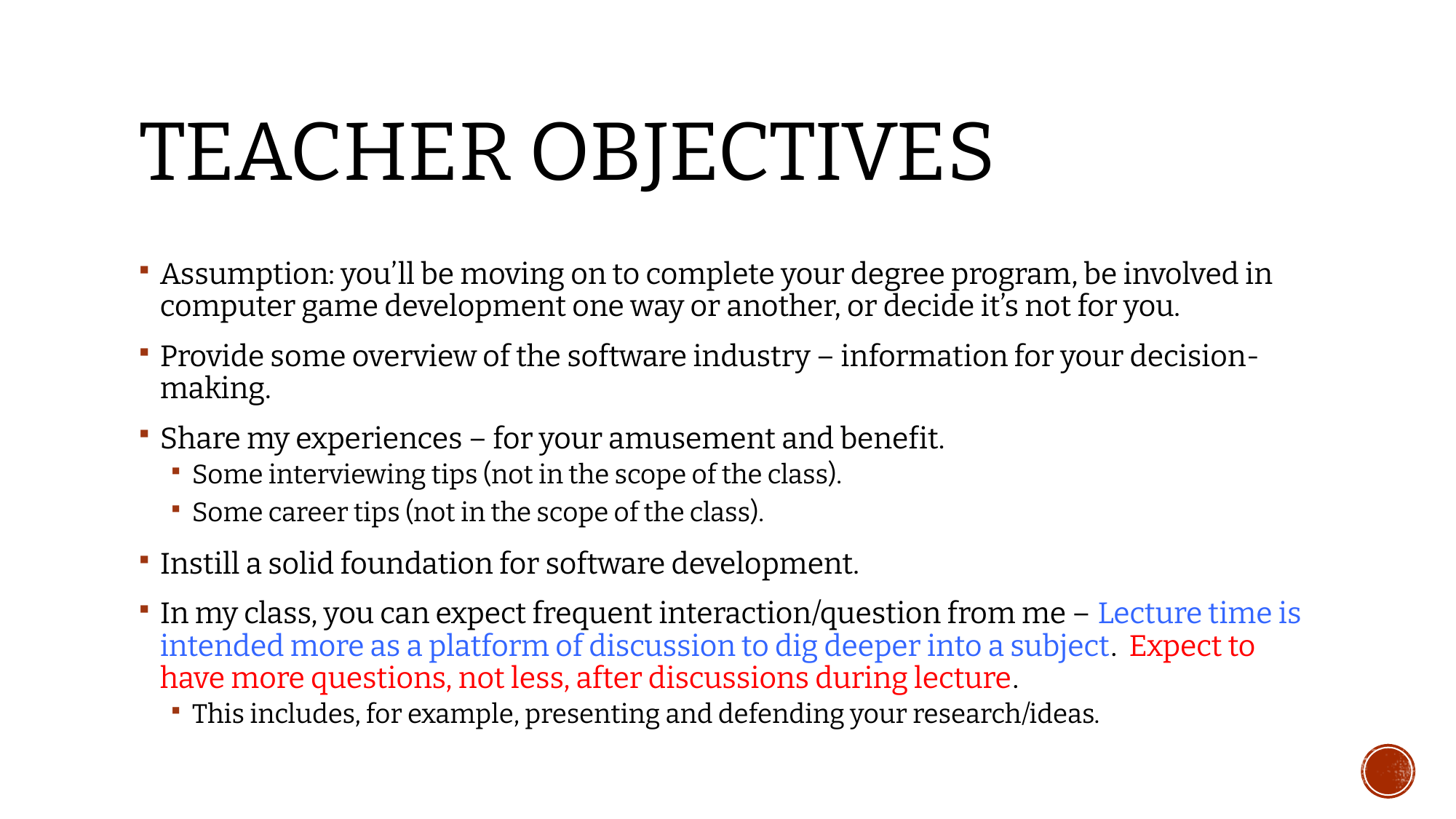

# Teacher objectives
Assumption: you’ll be moving on to complete your degree program, be involved in computer game development one way or another, or decide it’s not for you.
Provide some overview of the software industry – information for your decision-making.
Share my experiences – for your amusement and benefit.
Some interviewing tips (not in the scope of the class).
Some career tips (not in the scope of the class).
Instill a solid foundation for software development.
In my class, you can expect frequent interaction/question from me – Lecture time is intended more as a platform of discussion to dig deeper into a subject.  Expect to have more questions, not less, after discussions during lecture.
This includes, for example, presenting and defending your research/ideas.